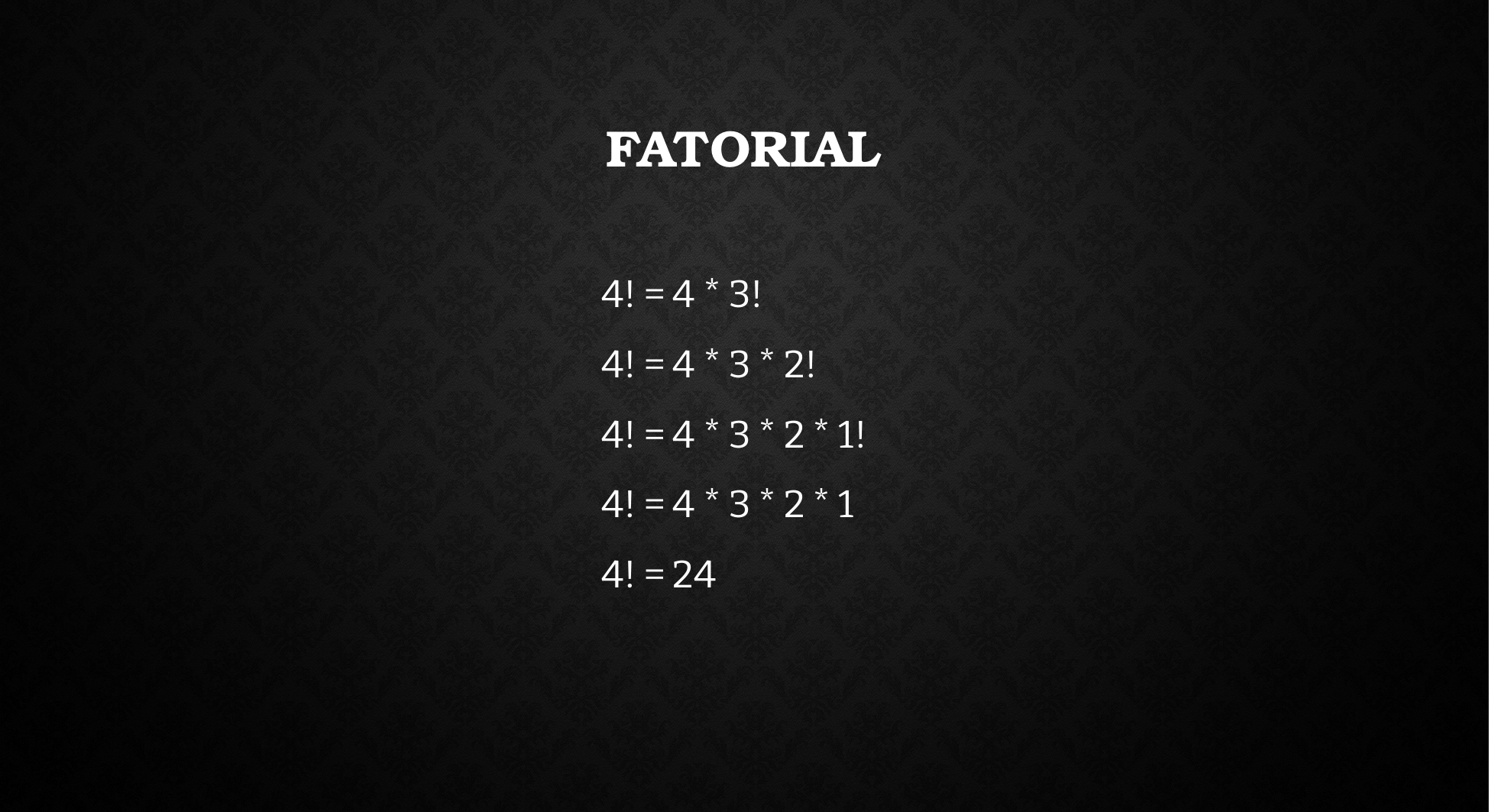

# Fatorial
4! = 4 * 3!
4! = 4 * 3 * 2!
4! = 4 * 3 * 2 * 1!
4! = 4 * 3 * 2 * 1
4! = 24